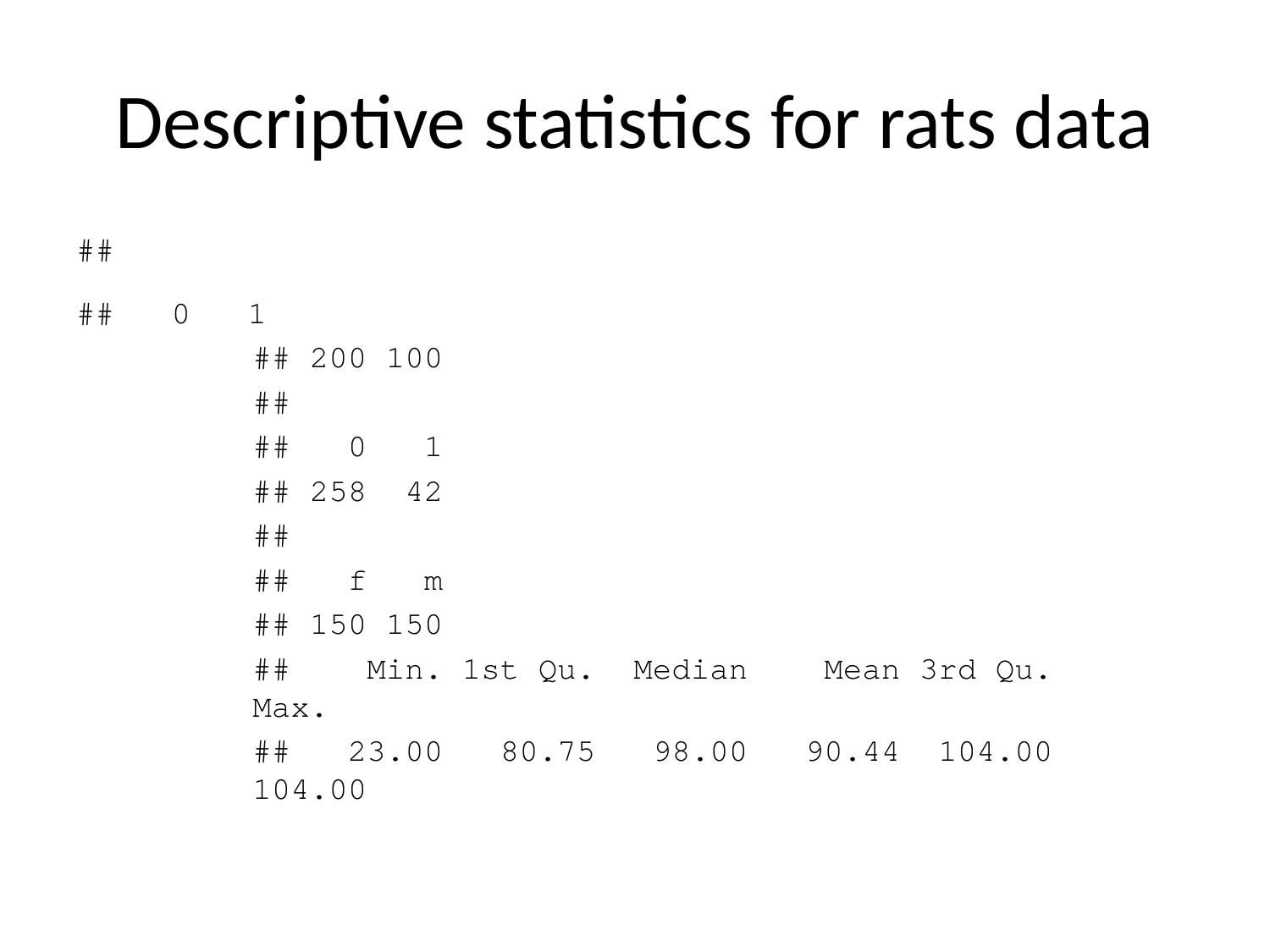

# Descriptive statistics for rats data
##
##   0   1
## 200 100
##
##   0   1
## 258  42
##
##   f   m
## 150 150
##    Min. 1st Qu.  Median    Mean 3rd Qu.    Max.
##   23.00   80.75   98.00   90.44  104.00  104.00